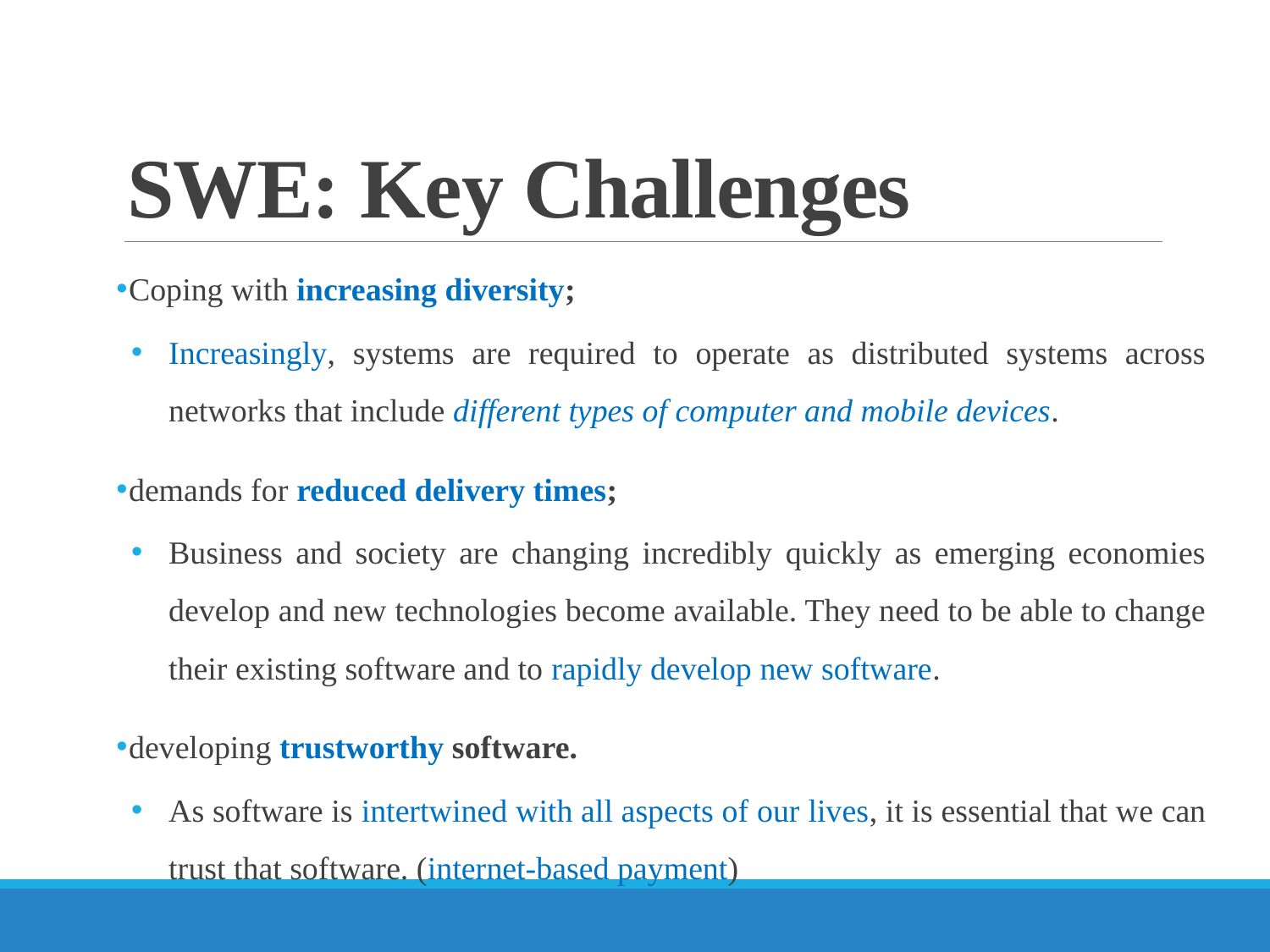

# SWE: Key Challenges
Coping with increasing diversity;
Increasingly, systems are required to operate as distributed systems across networks that include different types of computer and mobile devices.
demands for reduced delivery times;
Business and society are changing incredibly quickly as emerging economies develop and new technologies become available. They need to be able to change their existing software and to rapidly develop new software.
developing trustworthy software.
As software is intertwined with all aspects of our lives, it is essential that we can trust that software. (internet-based payment)